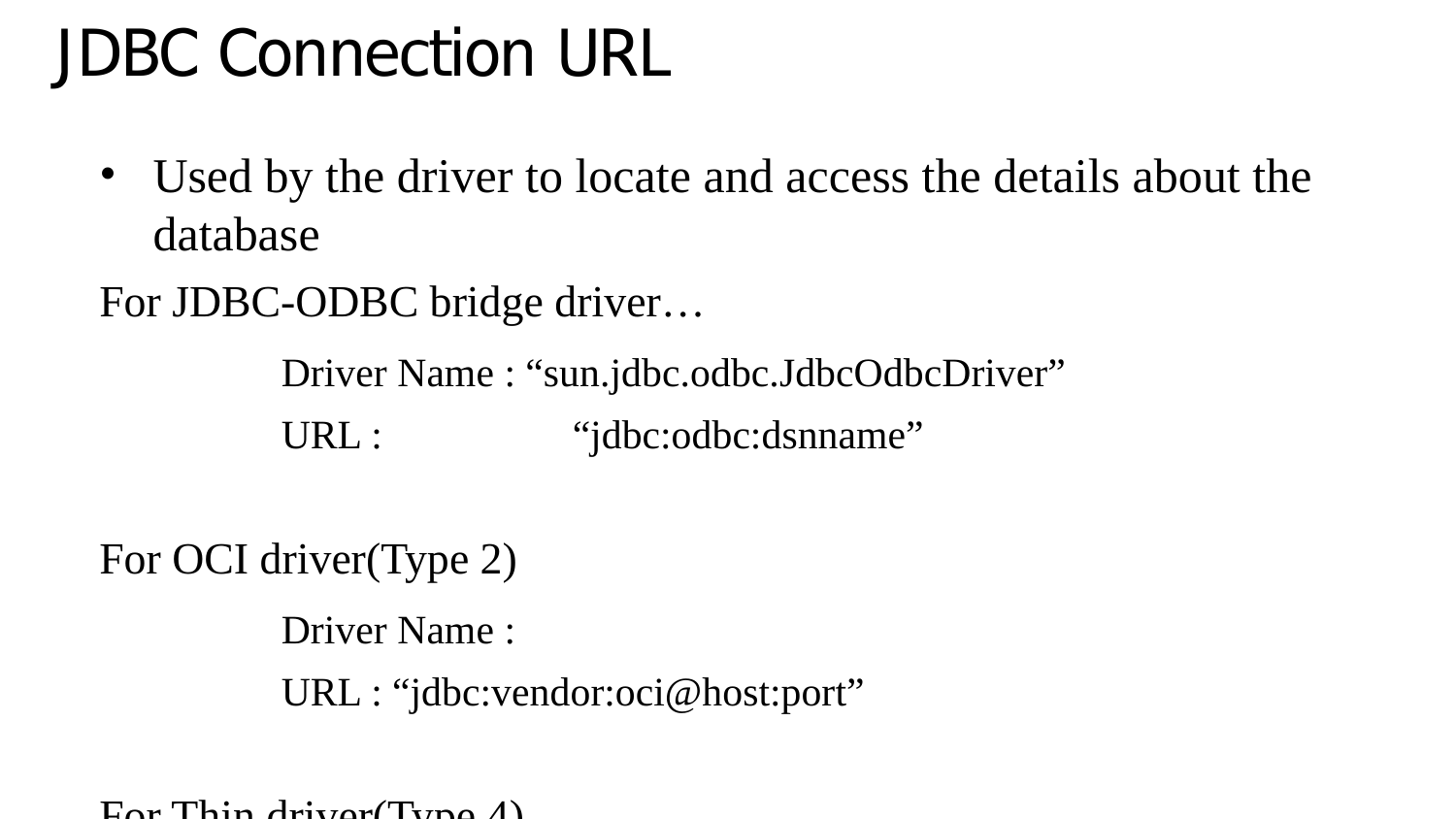

JDBC Connection URL
Used by the driver to locate and access the details about the database
For JDBC-ODBC bridge driver…
	Driver Name : “sun.jdbc.odbc.JdbcOdbcDriver”
	URL :		“jdbc:odbc:dsnname”

For OCI driver(Type 2)
	Driver Name :
	URL : “jdbc:vendor:oci@host:port”

For Thin driver(Type 4)
		“jdbc:vendor:thin:@host:port:dbname”